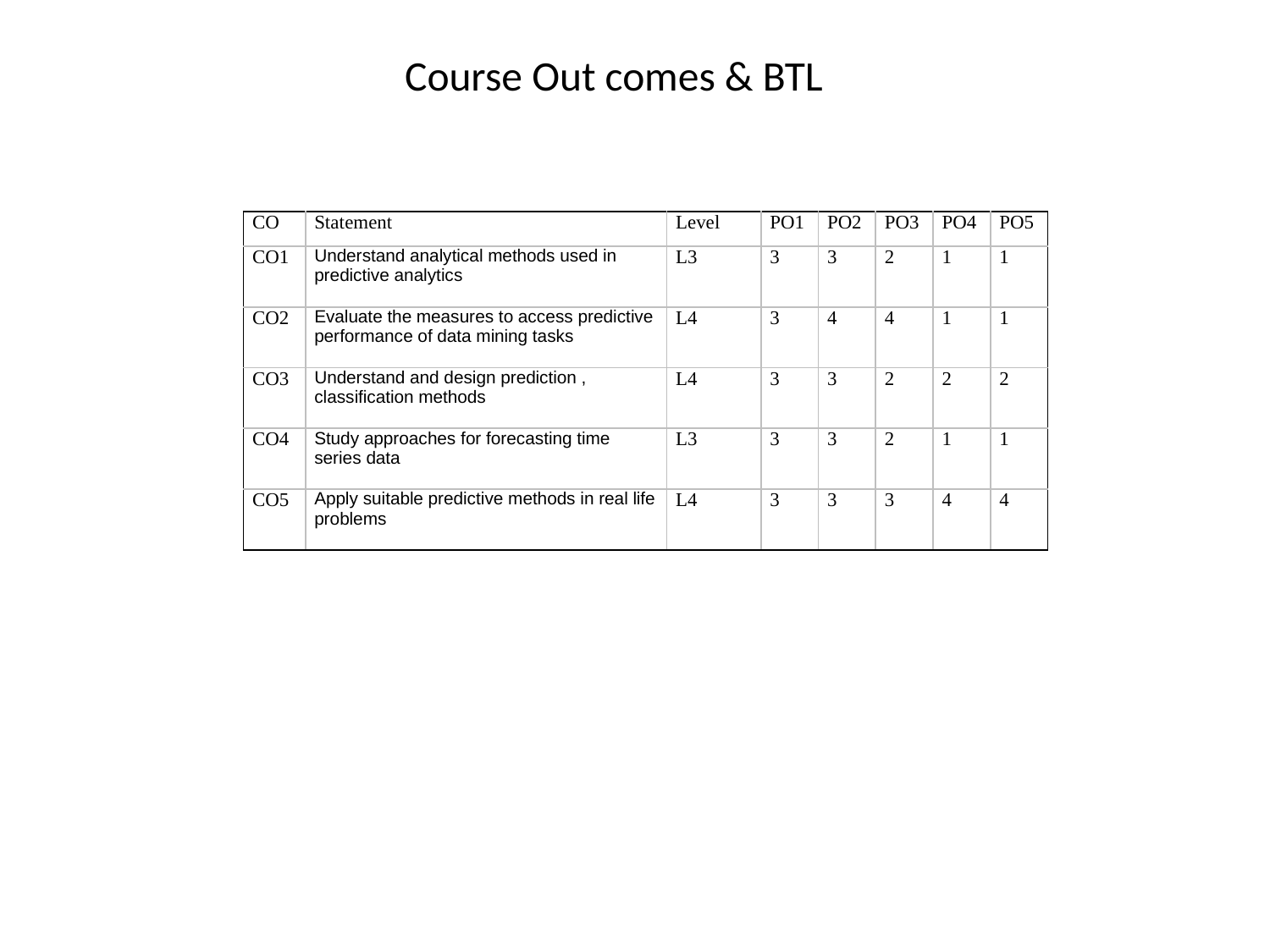

# Course Out comes & BTL
| CO | Statement | Level | PO1 | PO2 | PO3 | PO4 | PO5 |
| --- | --- | --- | --- | --- | --- | --- | --- |
| CO1 | Understand analytical methods used in predictive analytics | L3 | 3 | 3 | 2 | 1 | 1 |
| CO2 | Evaluate the measures to access predictive performance of data mining tasks | L4 | 3 | 4 | 4 | 1 | 1 |
| CO3 | Understand and design prediction , classification methods | L4 | 3 | 3 | 2 | 2 | 2 |
| CO4 | Study approaches for forecasting time series data | L3 | 3 | 3 | 2 | 1 | 1 |
| CO5 | Apply suitable predictive methods in real life problems | L4 | 3 | 3 | 3 | 4 | 4 |